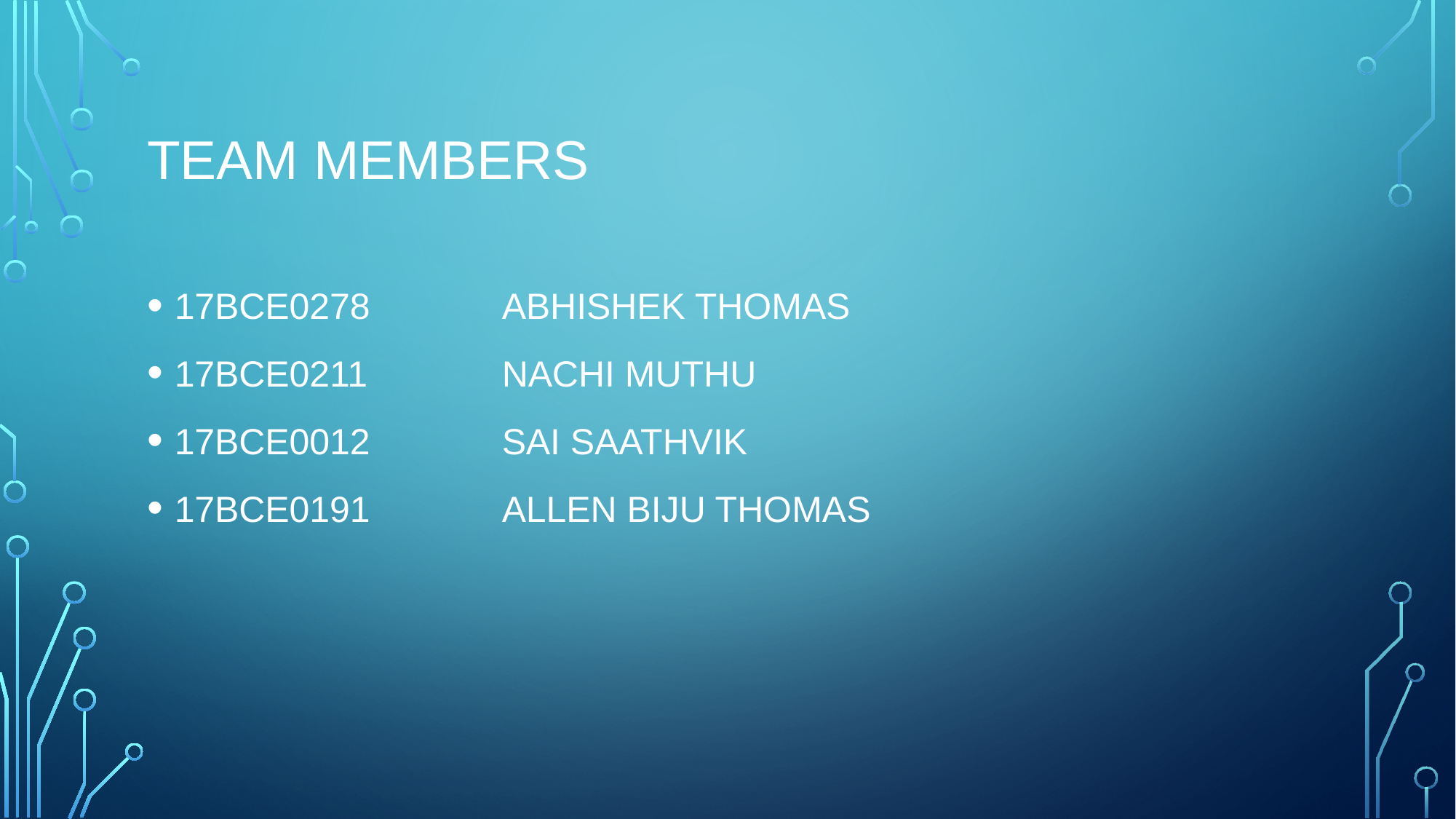

# TEAM MEMBERS
17BCE0278		ABHISHEK THOMAS
17BCE0211		NACHI MUTHU
17BCE0012 		SAI SAATHVIK
17BCE0191 		ALLEN BIJU THOMAS